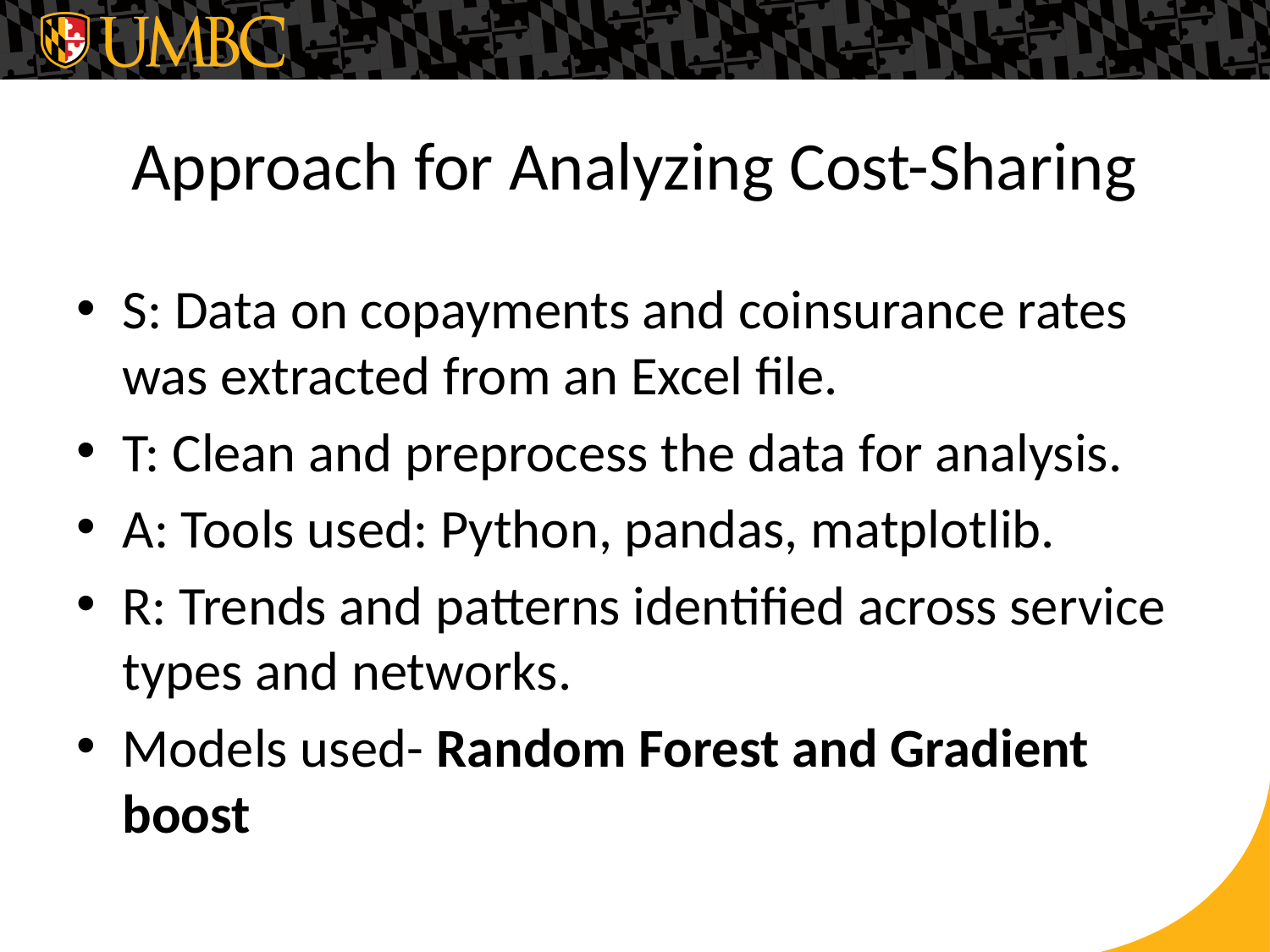

# Approach for Analyzing Cost-Sharing
S: Data on copayments and coinsurance rates was extracted from an Excel file.
T: Clean and preprocess the data for analysis.
A: Tools used: Python, pandas, matplotlib.
R: Trends and patterns identified across service types and networks.
Models used- Random Forest and Gradient boost